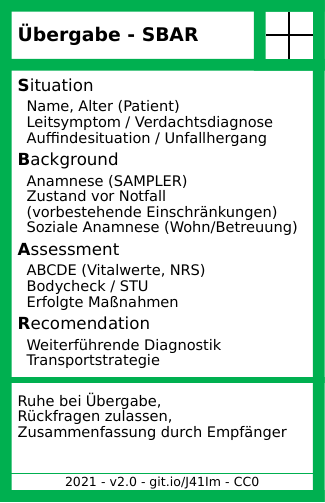

# Übergabe - SBAR
Situation
  Name, Alter (Patient)
  Leitsymptom / Verdachtsdiagnose
  Auffindesituation / Unfallhergang
Background
  Anamnese (SAMPLER)
  Zustand vor Notfall
  (vorbestehende Einschränkungen)
  Soziale Anamnese (Wohn/Betreuung)
Assessment
  ABCDE (Vitalwerte, NRS)
  Bodycheck / STU
  Erfolgte Maßnahmen
Recomendation
  Weiterführende Diagnostik
  Transportstrategie

Ruhe bei Übergabe,
Rückfragen zulassen,
Zusammenfassung durch Empfänger